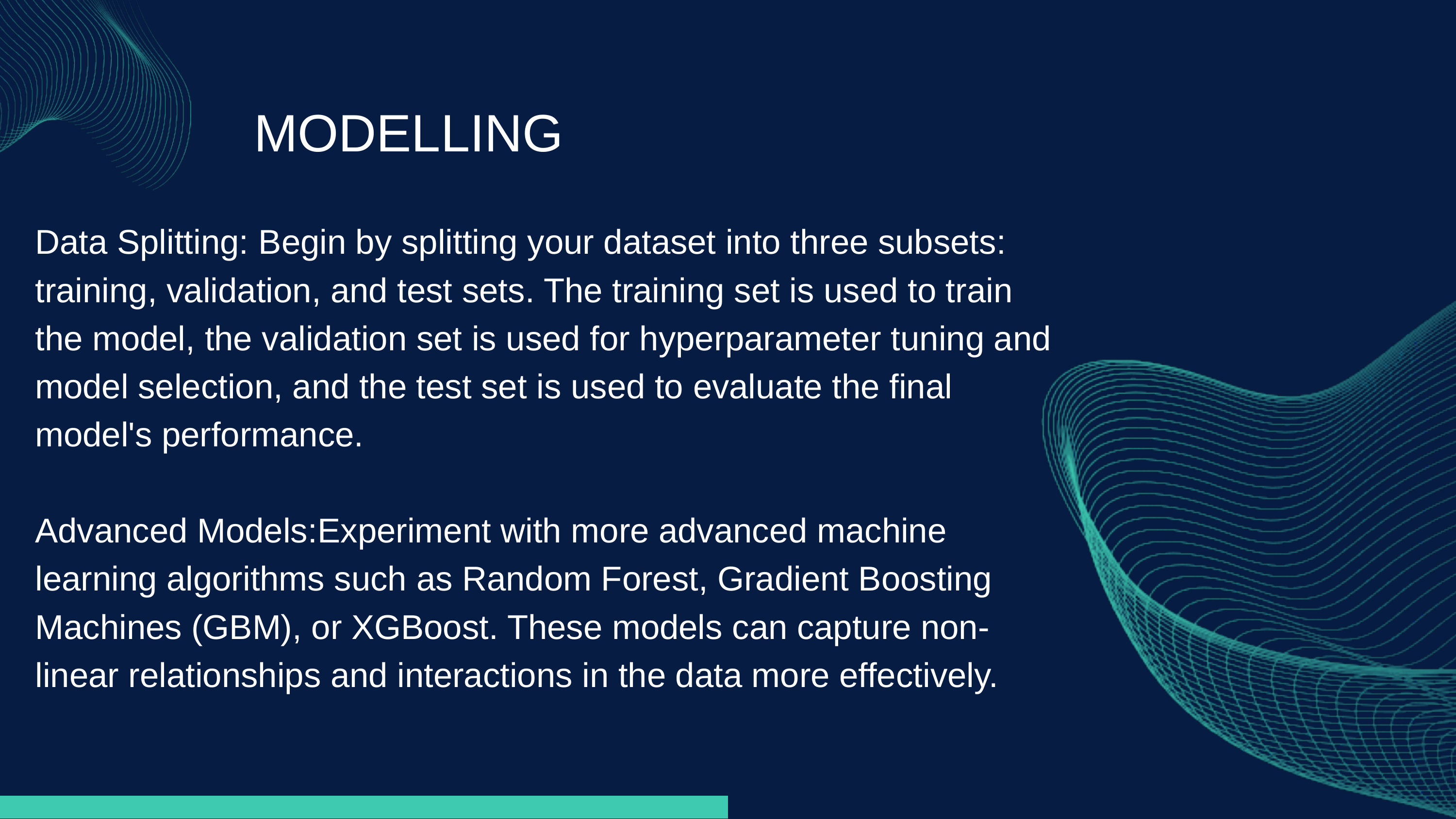

MODELLING

Data Splitting: Begin by splitting your dataset into three subsets: training, validation, and test sets. The training set is used to train the model, the validation set is used for hyperparameter tuning and model selection, and the test set is used to evaluate the final model's performance.

Advanced Models:Experiment with more advanced machine learning algorithms such as Random Forest, Gradient Boosting Machines (GBM), or XGBoost. These models can capture non-linear relationships and interactions in the data more effectively.